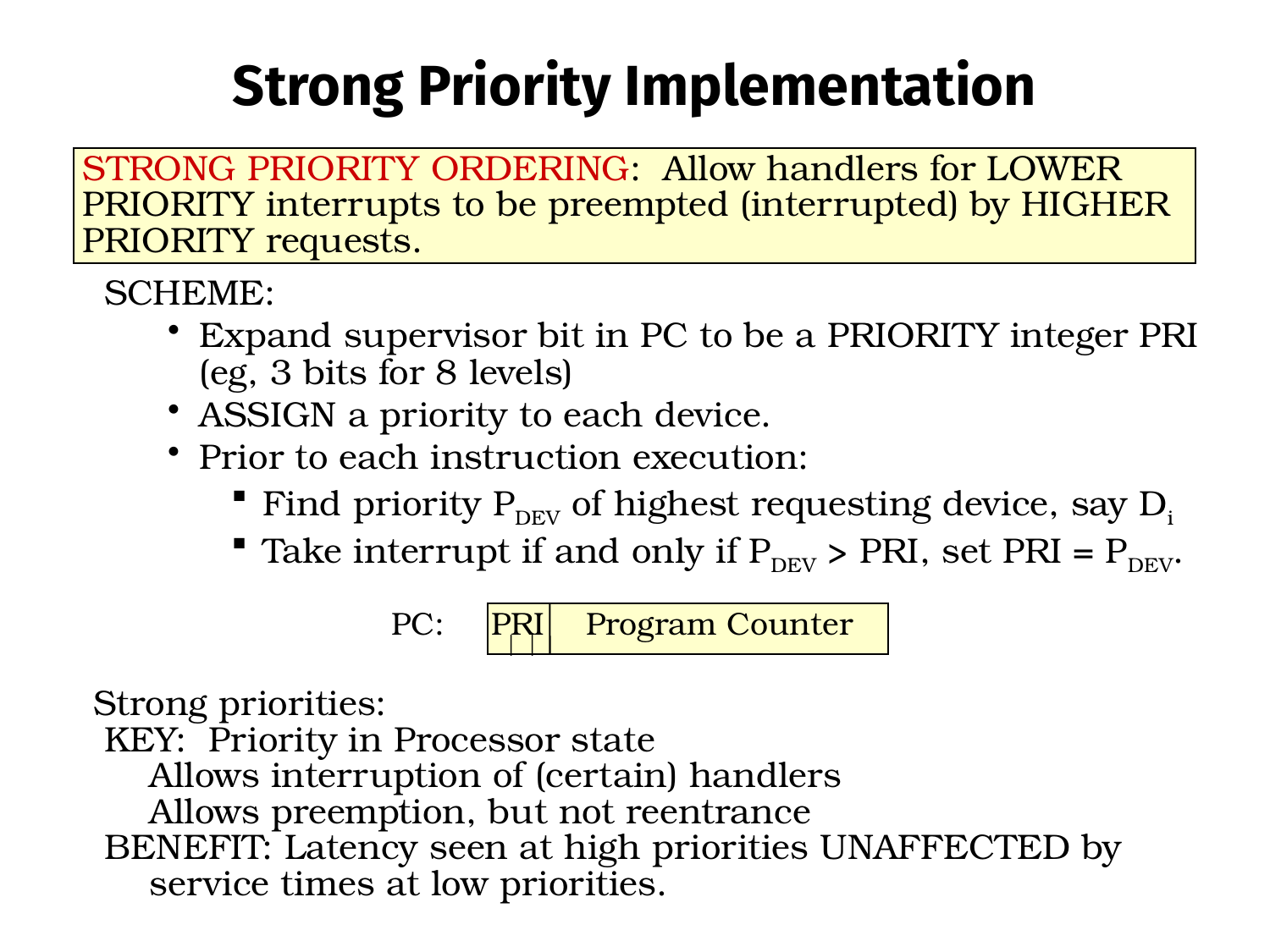

# Strong Priority Implementation
STRONG PRIORITY ORDERING:  Allow handlers for LOWER PRIORITY interrupts to be preempted (interrupted) by HIGHER PRIORITY requests.
SCHEME:
Expand supervisor bit in PC to be a PRIORITY integer PRI (eg, 3 bits for 8 levels)
ASSIGN a priority to each device.
Prior to each instruction execution:
Find priority PDEV of highest requesting device, say Di
Take interrupt if and only if PDEV > PRI, set PRI = PDEV.

PRI
Program Counter

PC:
Strong priorities:
 KEY:  Priority in Processor state
     Allows interruption of (certain) handlers
     Allows preemption, but not reentrance
 BENEFIT: Latency seen at high priorities UNAFFECTED by
     service times at low priorities.